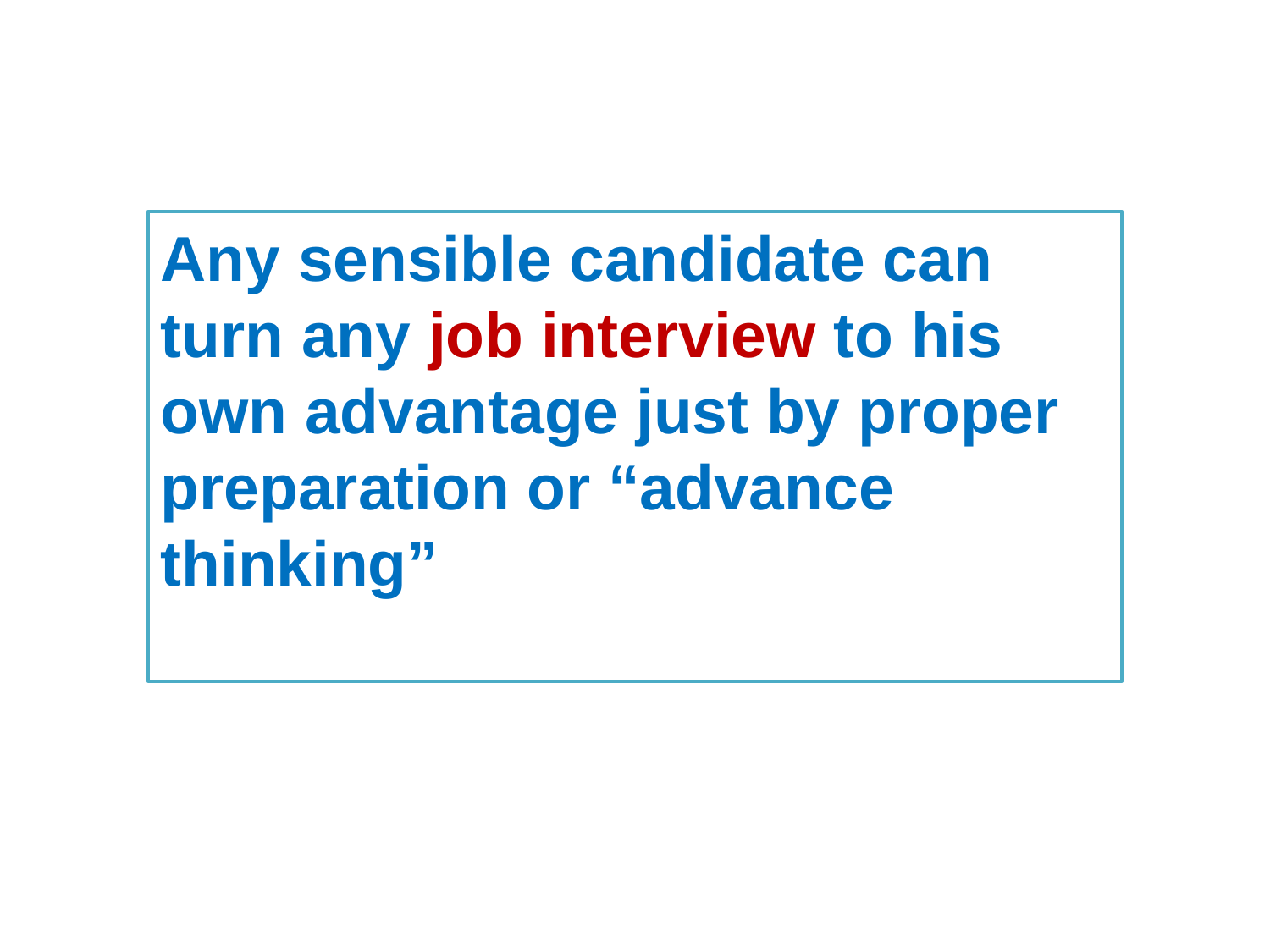

Any sensible candidate can turn any job interview to his own advantage just by proper preparation or “advance thinking”